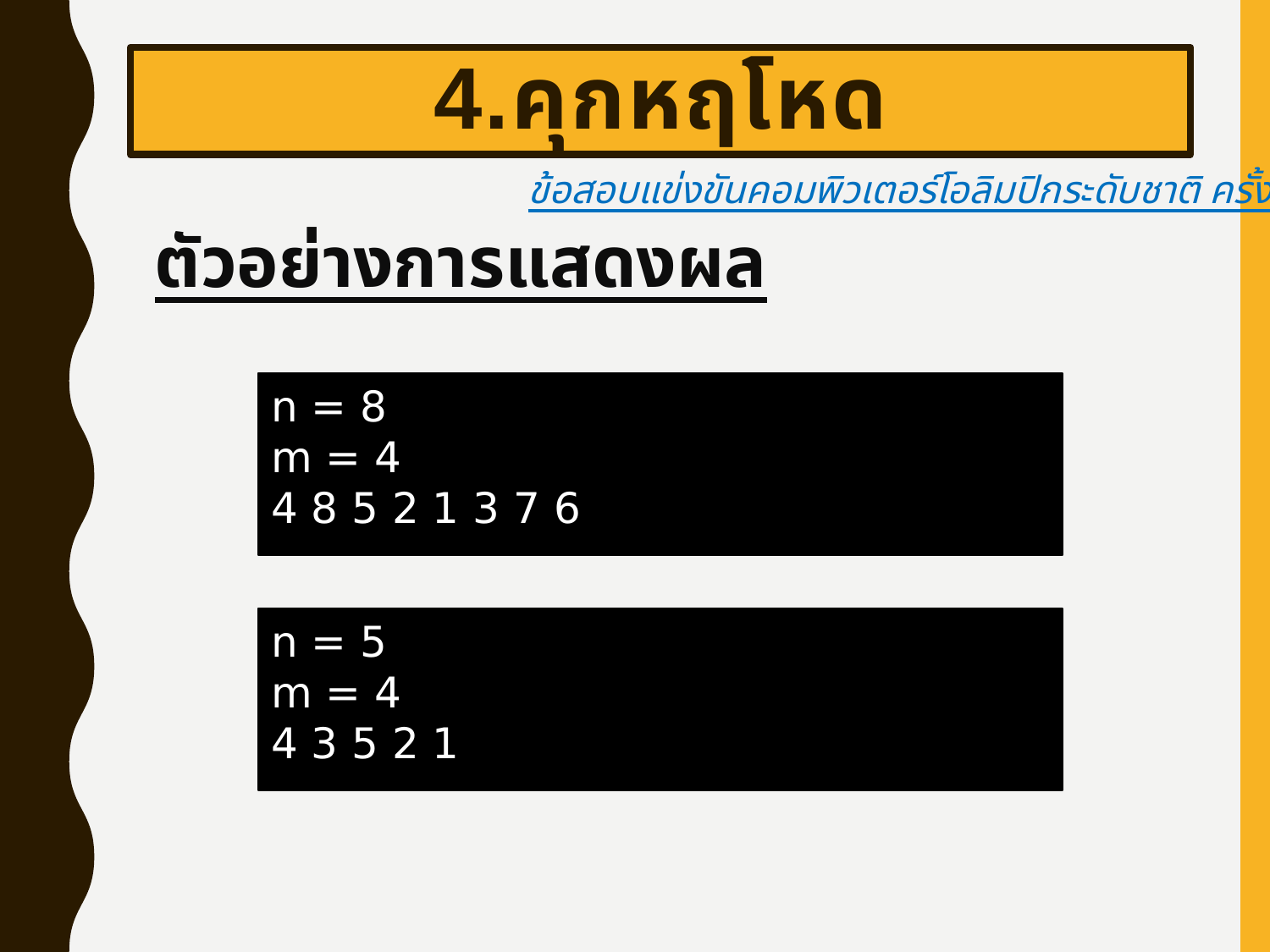

# 4.คุกหฤโหด
ข้อสอบแข่งขันคอมพิวเตอร์โอลิมปิกระดับชาติ ครั้งที่ 6
ตัวอย่างการแสดงผล

n = 8
m = 4
4 8 5 2 1 3 7 6
n = 5
m = 4
4 3 5 2 1